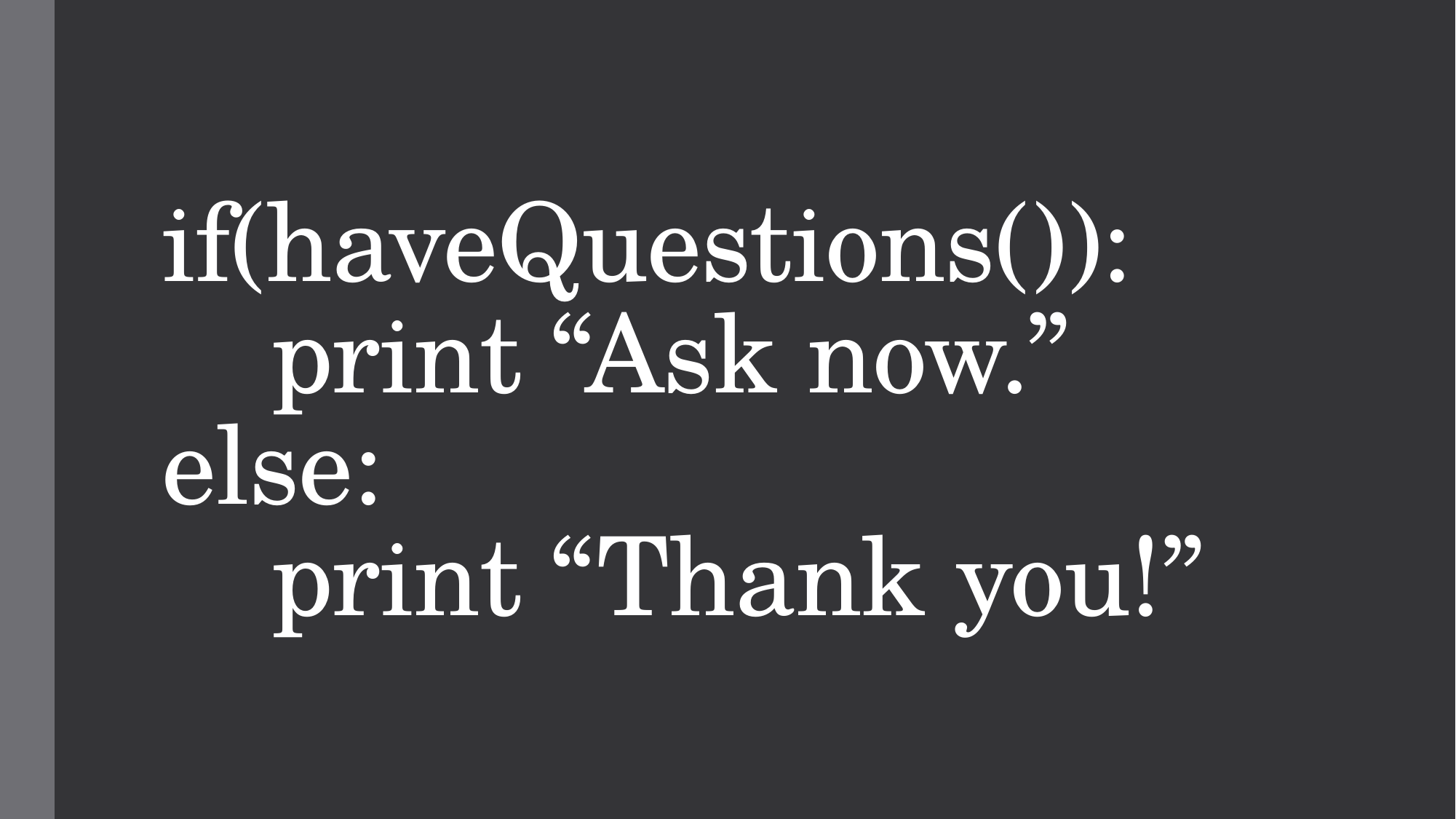

# if(haveQuestions()): print “Ask now.” else: print “Thank you!”